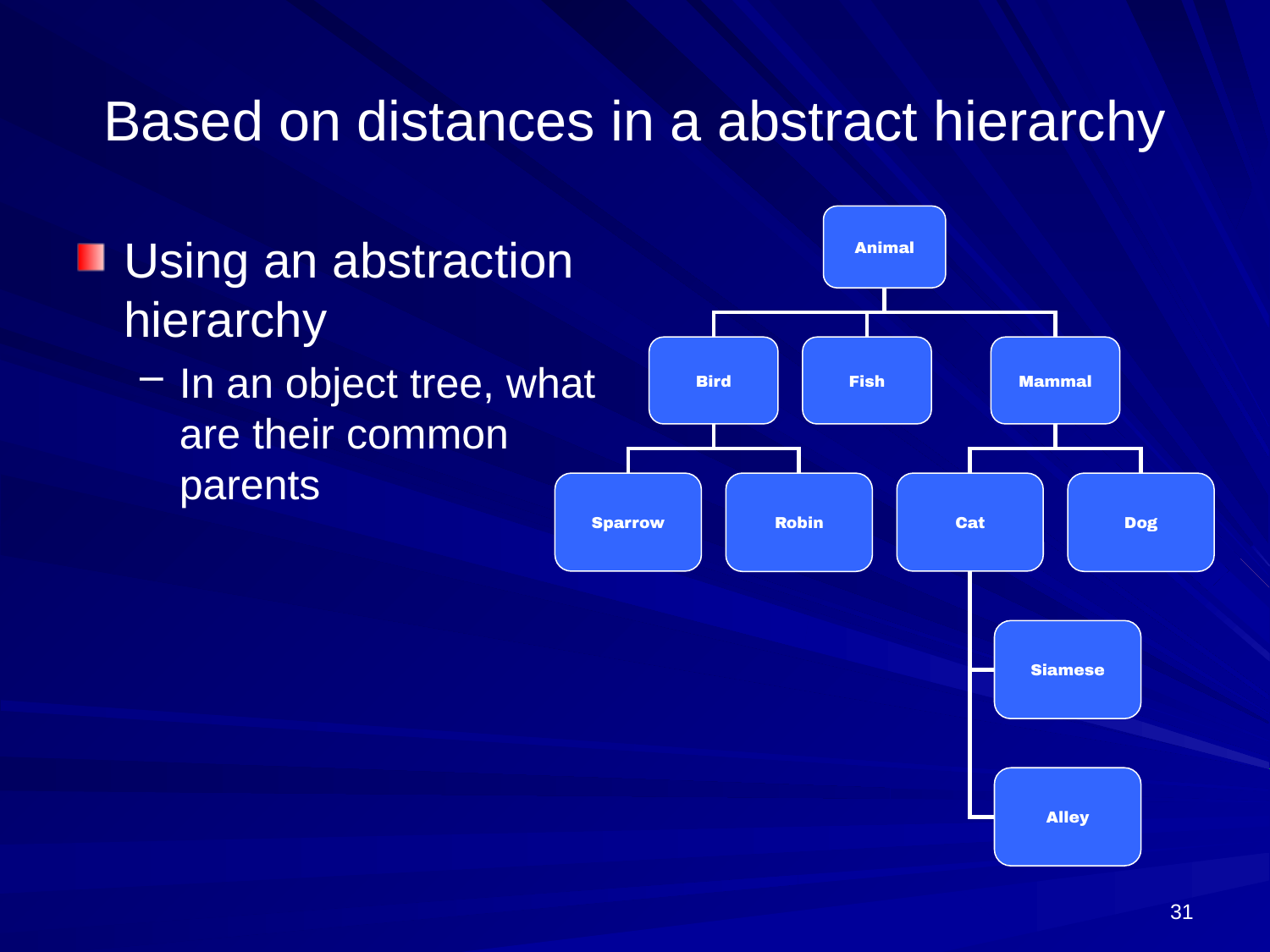

# Based on distances in a abstract hierarchy
Animal
Bird
Fish
Mammal
Sparrow
Robin
Cat
Dog
Siamese
Alley
Using an abstraction hierarchy
In an object tree, what are their common parents
31